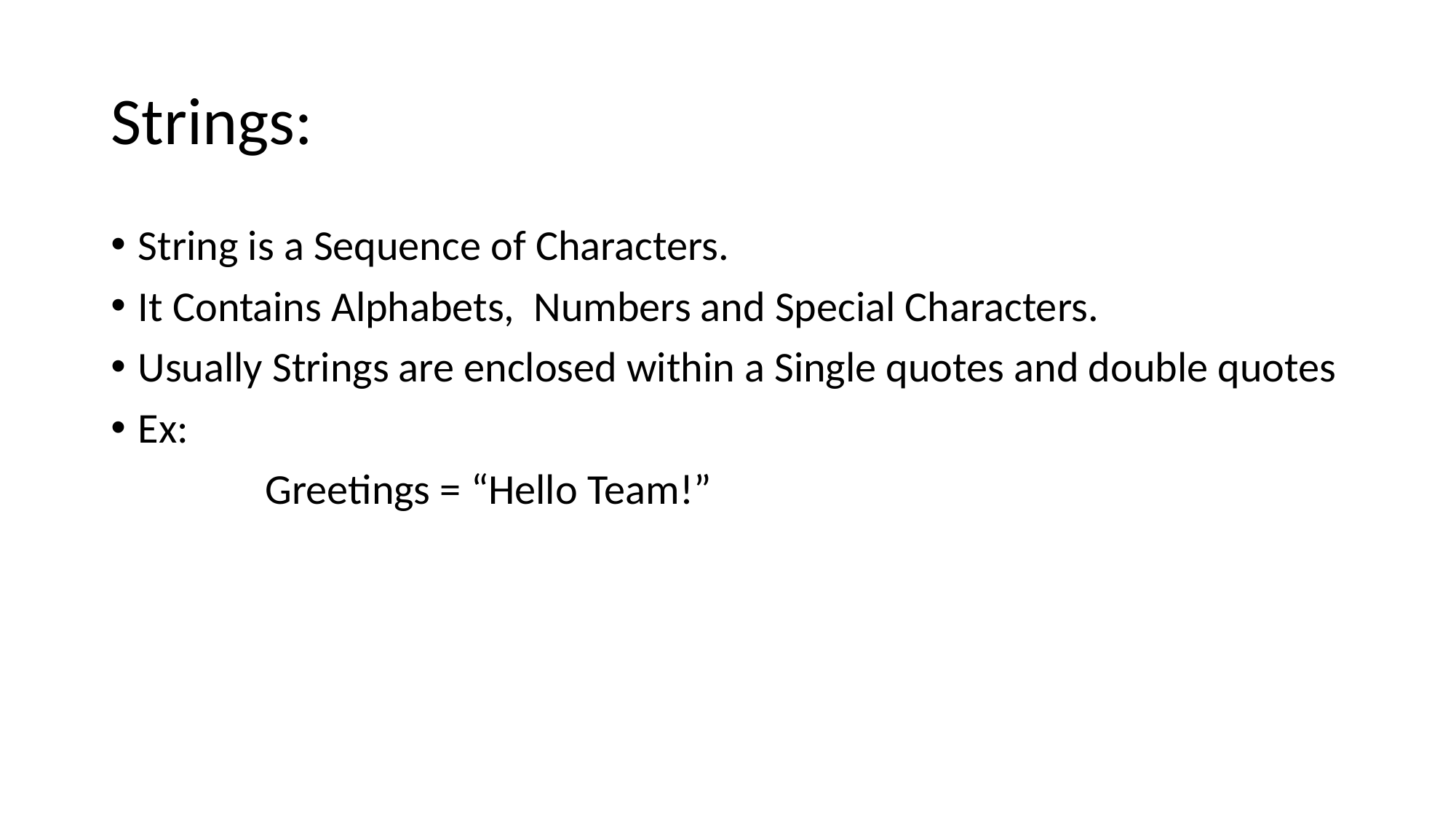

# Strings:
String is a Sequence of Characters.
It Contains Alphabets,  Numbers and Special Characters.
Usually Strings are enclosed within a Single quotes and double quotes
Ex:
                Greetings = “Hello Team!”